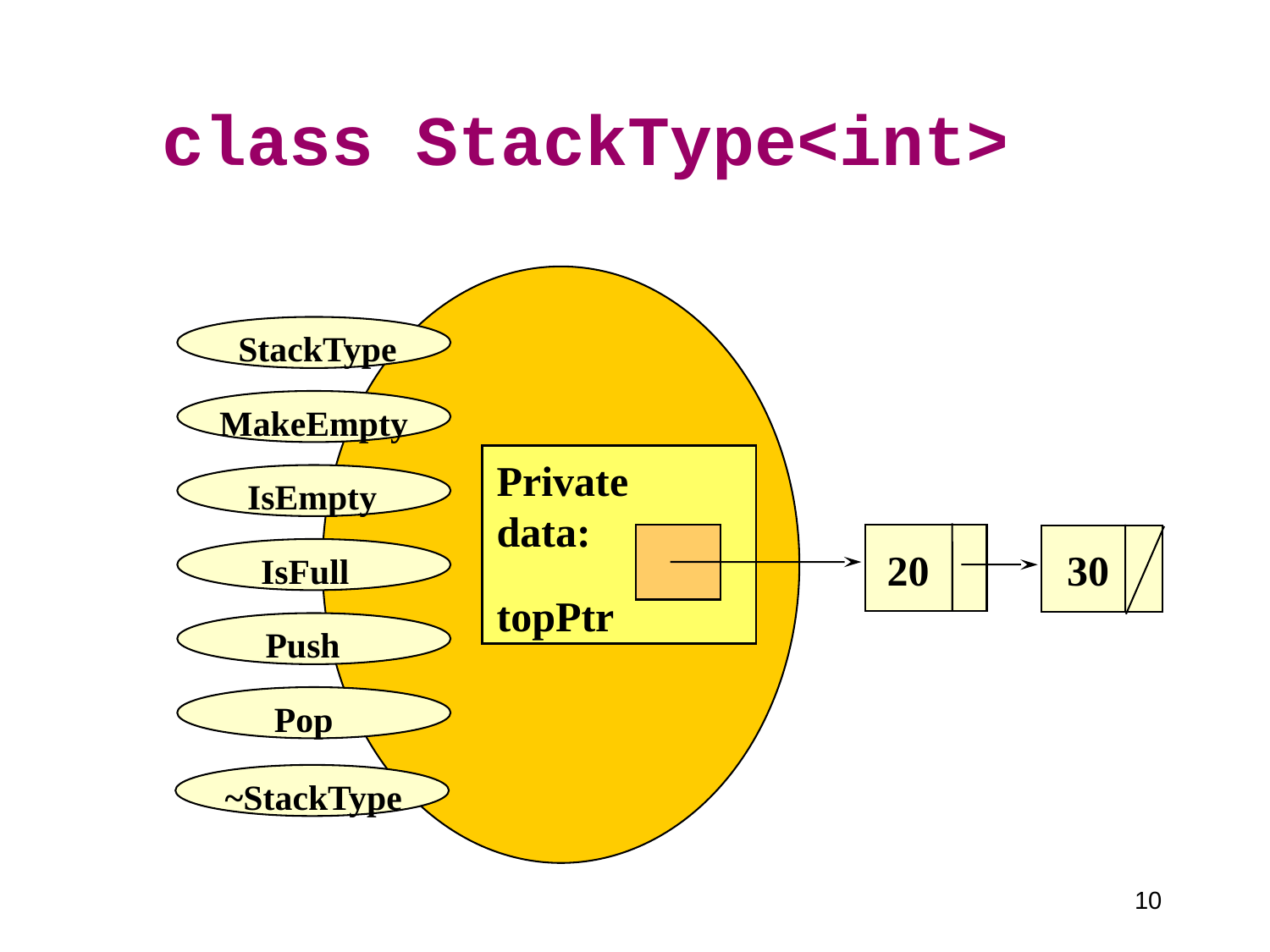

#
class StackType<int>

StackType

MakeEmpty

Private data:

topPtr

IsEmpty

 20             30

IsFull

Push

Pop

~StackType
10